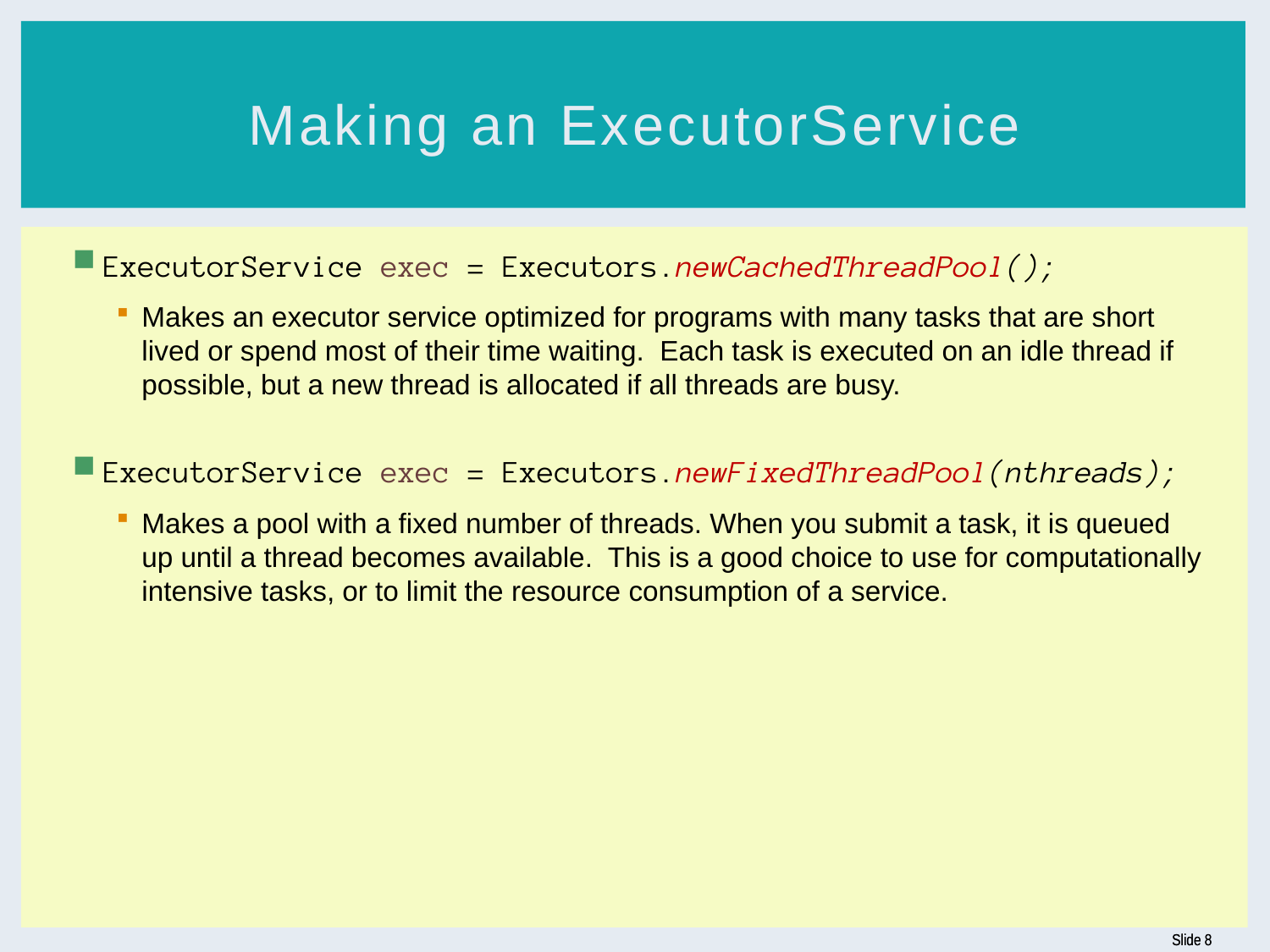

# Making an ExecutorService
ExecutorService exec = Executors.newCachedThreadPool();
Makes an executor service optimized for programs with many tasks that are short lived or spend most of their time waiting.  Each task is executed on an idle thread if possible, but a new thread is allocated if all threads are busy.
ExecutorService exec = Executors.newFixedThreadPool(nthreads);
Makes a pool with a fixed number of threads. When you submit a task, it is queued up until a thread becomes available.  This is a good choice to use for computationally intensive tasks, or to limit the resource consumption of a service.